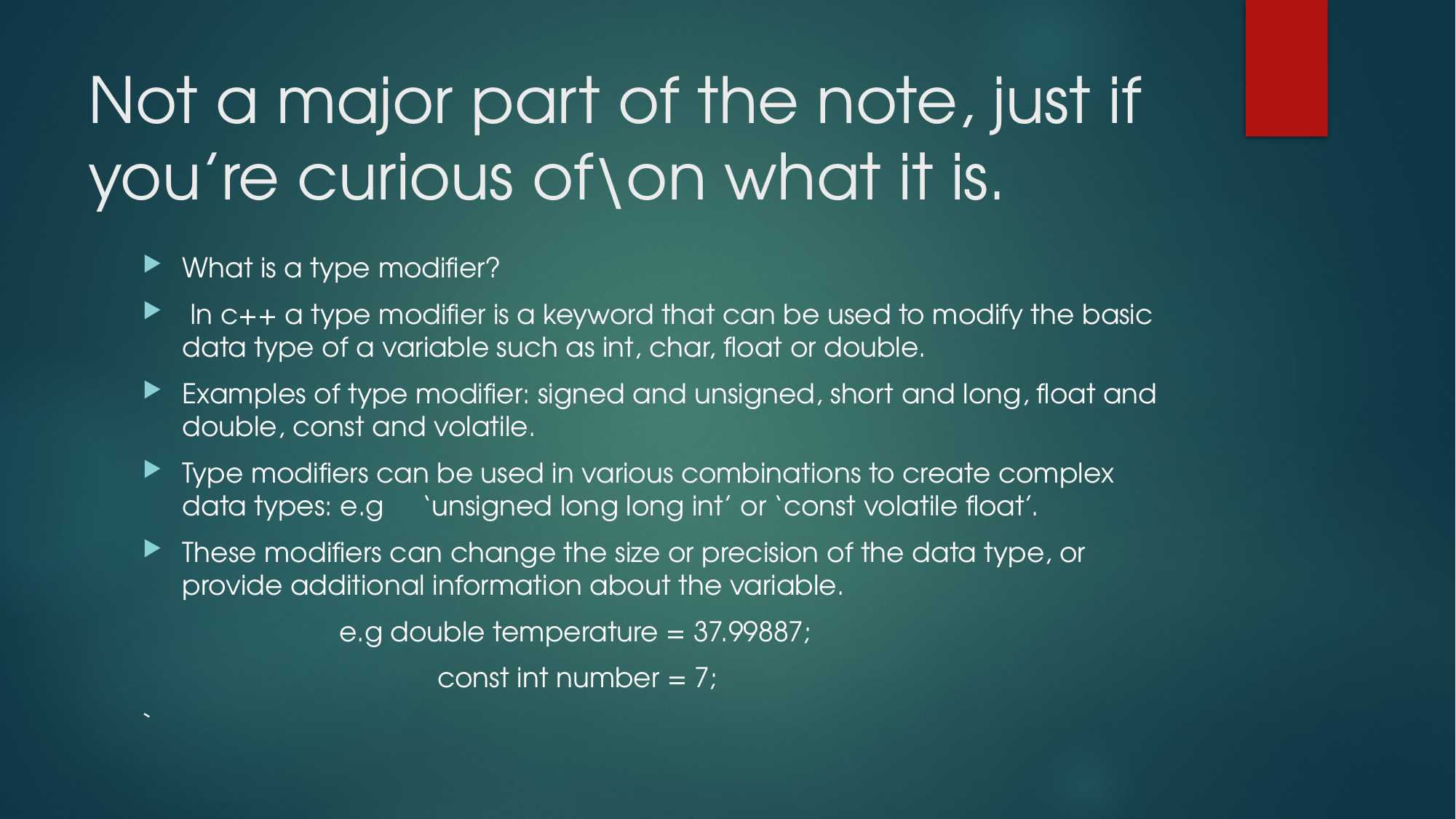

# Not a major part of the note, just if you’re curious of\on what it is.
What is a type modifier?
 In c++ a type modifier is a keyword that can be used to modify the basic data type of a variable such as int, char, float or double.
Examples of type modifier: signed and unsigned, short and long, float and double, const and volatile.
Type modifiers can be used in various combinations to create complex  data types: e.g     ‘unsigned long long int’ or ‘const volatile float’.
These modifiers can change the size or precision of the data type, or provide additional information about the variable.
		e.g double temperature = 37.99887;
			const int number = 7;
`